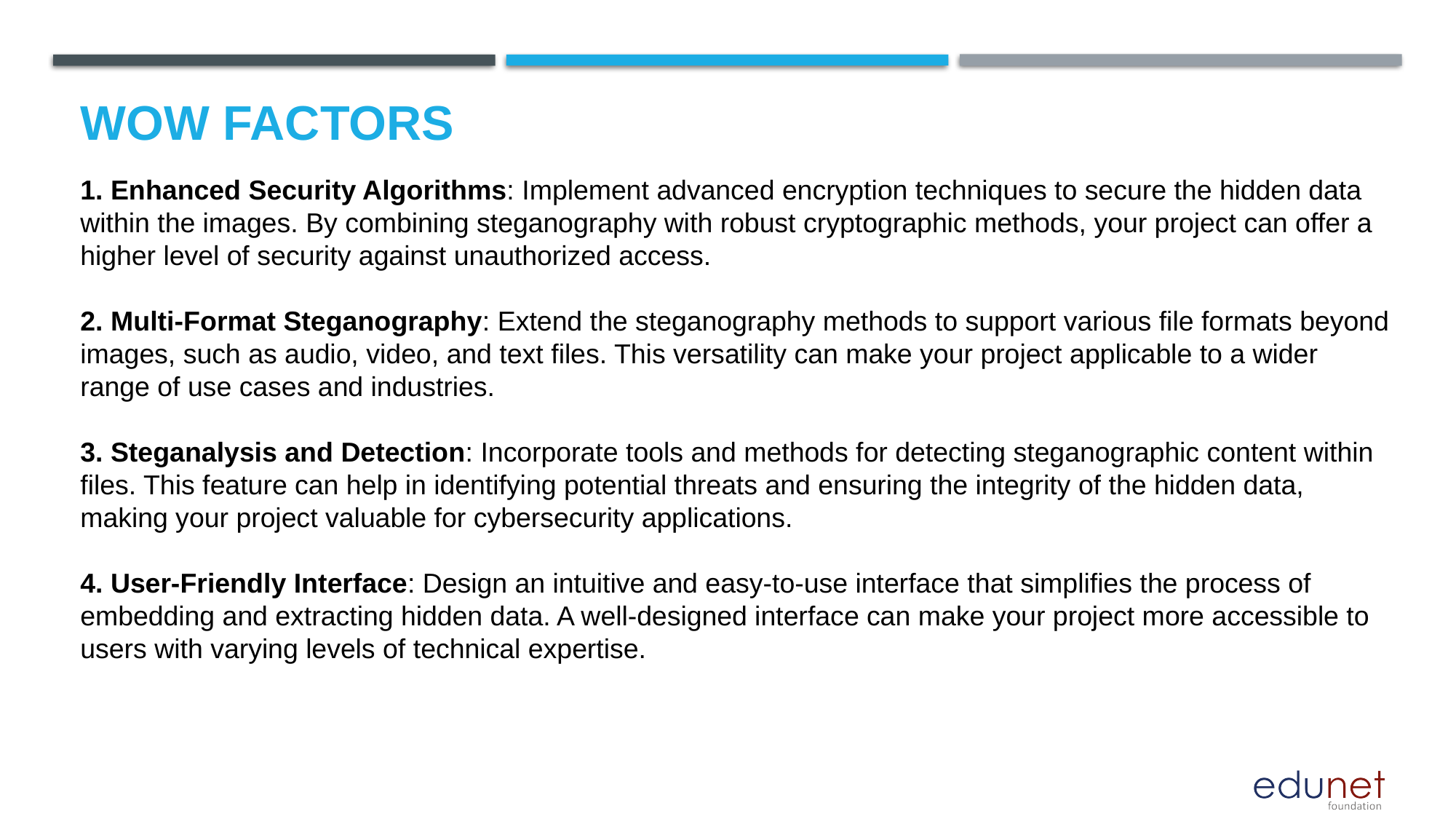

# Wow factors
1. Enhanced Security Algorithms: Implement advanced encryption techniques to secure the hidden data within the images. By combining steganography with robust cryptographic methods, your project can offer a higher level of security against unauthorized access.

2. Multi-Format Steganography: Extend the steganography methods to support various file formats beyond images, such as audio, video, and text files. This versatility can make your project applicable to a wider range of use cases and industries.

3. Steganalysis and Detection: Incorporate tools and methods for detecting steganographic content within files. This feature can help in identifying potential threats and ensuring the integrity of the hidden data, making your project valuable for cybersecurity applications.

4. User-Friendly Interface: Design an intuitive and easy-to-use interface that simplifies the process of embedding and extracting hidden data. A well-designed interface can make your project more accessible to users with varying levels of technical expertise.